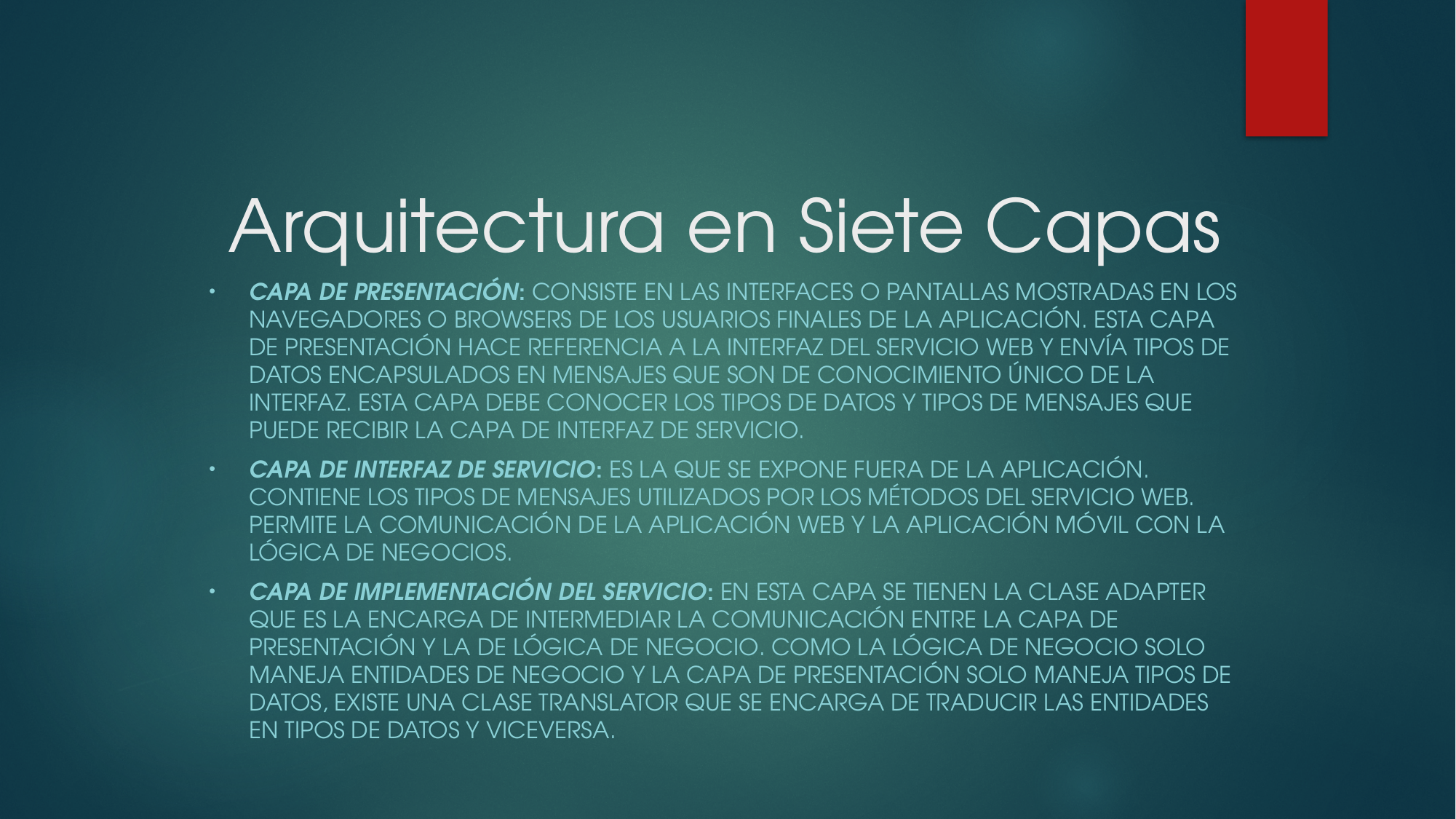

# Arquitectura en Siete Capas
Capa de Presentación: Consiste en las interfaces o pantallas mostradas en los navegadores o browsers de los usuarios finales de la aplicación. Esta capa de presentación hace referencia a la interfaz del servicio Web y envía tipos de datos encapsulados en mensajes que son de conocimiento único de la interfaz. Esta capa debe conocer los tipos de datos y tipos de mensajes que puede recibir la capa de interfaz de servicio.
Capa de Interfaz de Servicio: Es la que se expone fuera de la aplicación. Contiene los tipos de mensajes utilizados por los métodos del servicio Web. Permite la comunicación de la aplicación Web y la aplicación móvil con la lógica de negocios.
Capa de Implementación del Servicio: En esta capa se tienen la clase adapter que es la encarga de intermediar la comunicación entre la capa de presentación y la de lógica de negocio. Como la lógica de negocio solo maneja entidades de negocio y la capa de presentación solo maneja tipos de datos, existe una clase translator que se encarga de traducir las entidades en tipos de datos y viceversa.